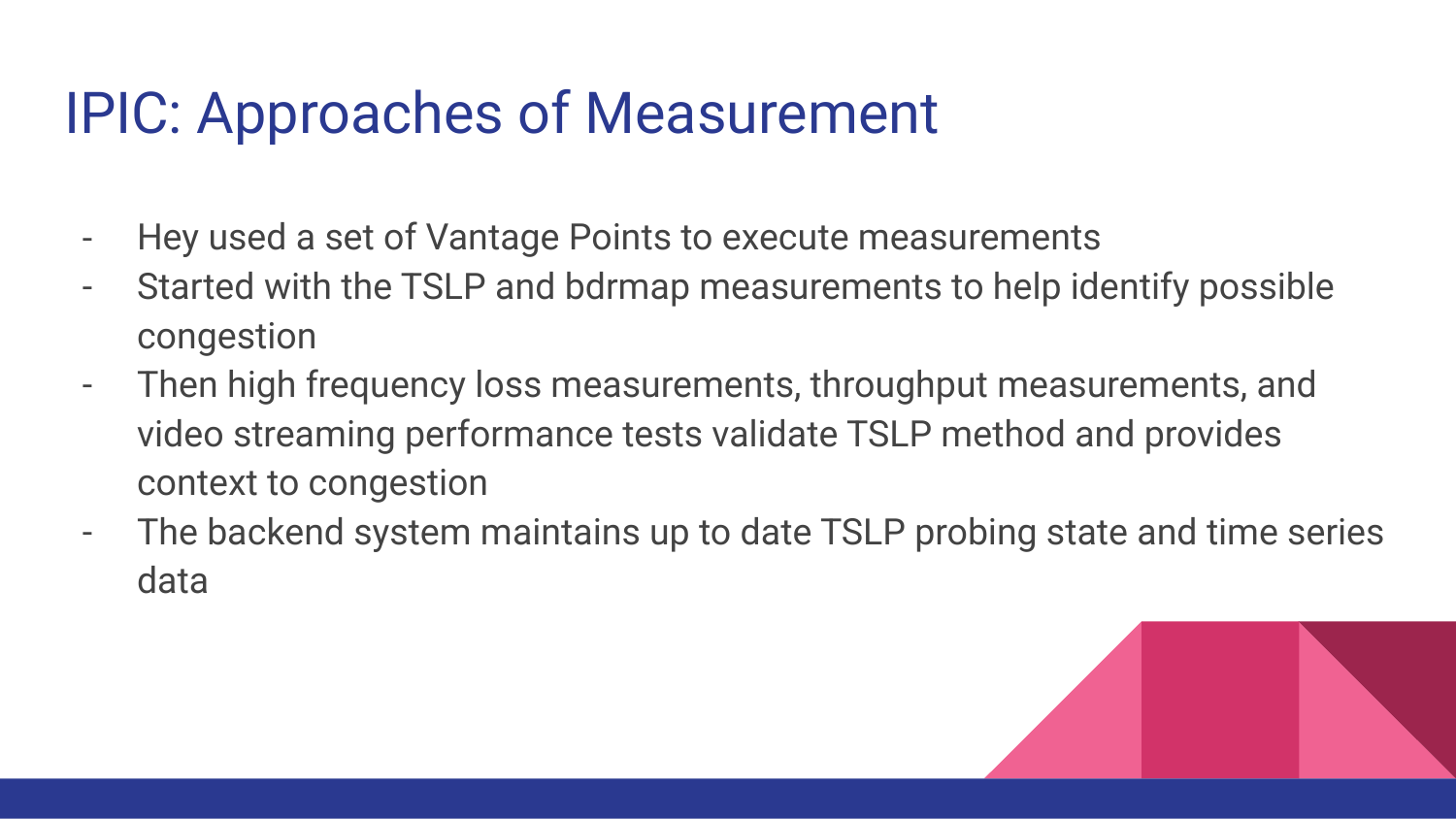

# IPIC: Approaches of Measurement
Hey used a set of Vantage Points to execute measurements
Started with the TSLP and bdrmap measurements to help identify possible congestion
Then high frequency loss measurements, throughput measurements, and video streaming performance tests validate TSLP method and provides context to congestion
The backend system maintains up to date TSLP probing state and time series data